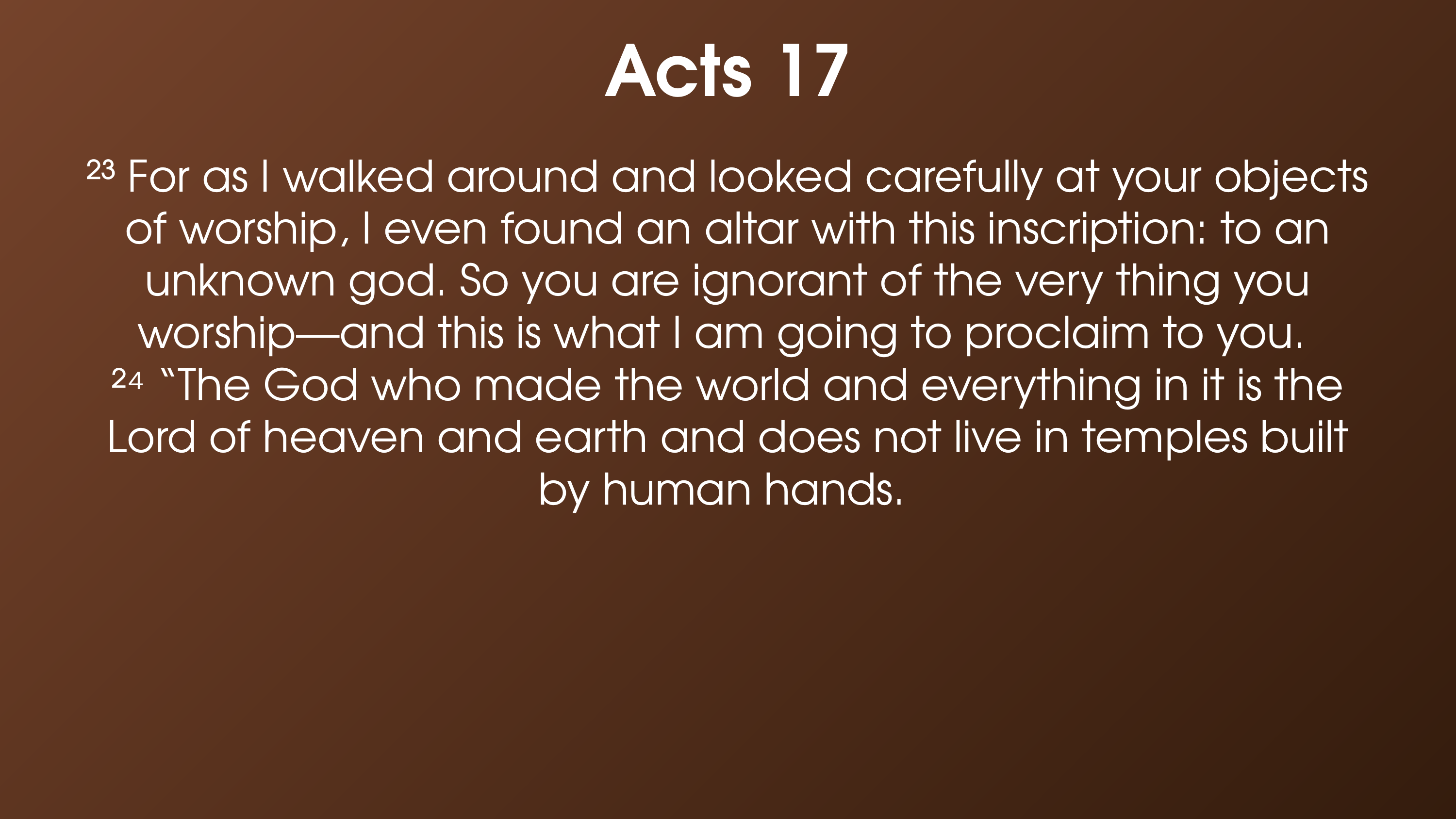

Acts 17
²³ For as I walked around and looked carefully at your objects of worship, I even found an altar with this inscription: to an unknown god. So you are ignorant of the very thing you worship—and this is what I am going to proclaim to you.
²⁴ “The God who made the world and everything in it is the Lord of heaven and earth and does not live in temples built by human hands.